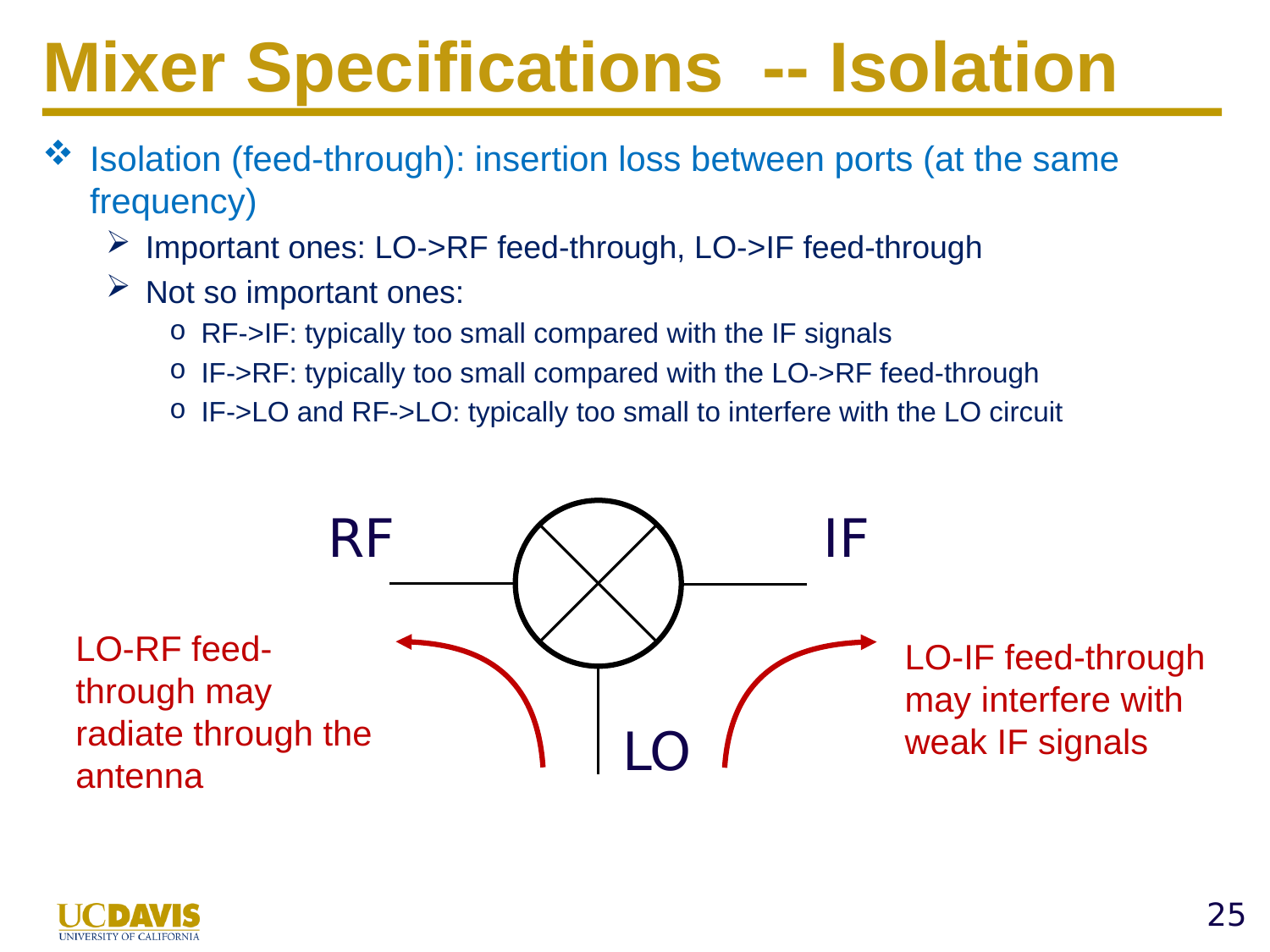

# Mixer Specifications  -- Isolation
Isolation (feed-through): insertion loss between ports (at the same frequency)
Important ones: LO->RF feed-through, LO->IF feed-through
Not so important ones:
RF->IF: typically too small compared with the IF signals
IF->RF: typically too small compared with the LO->RF feed-through
IF->LO and RF->LO: typically too small to interfere with the LO circuit

IF
RF

LO-RF feed-through may radiate through the antenna
LO-IF feed-through may interfere with weak IF signals

LO